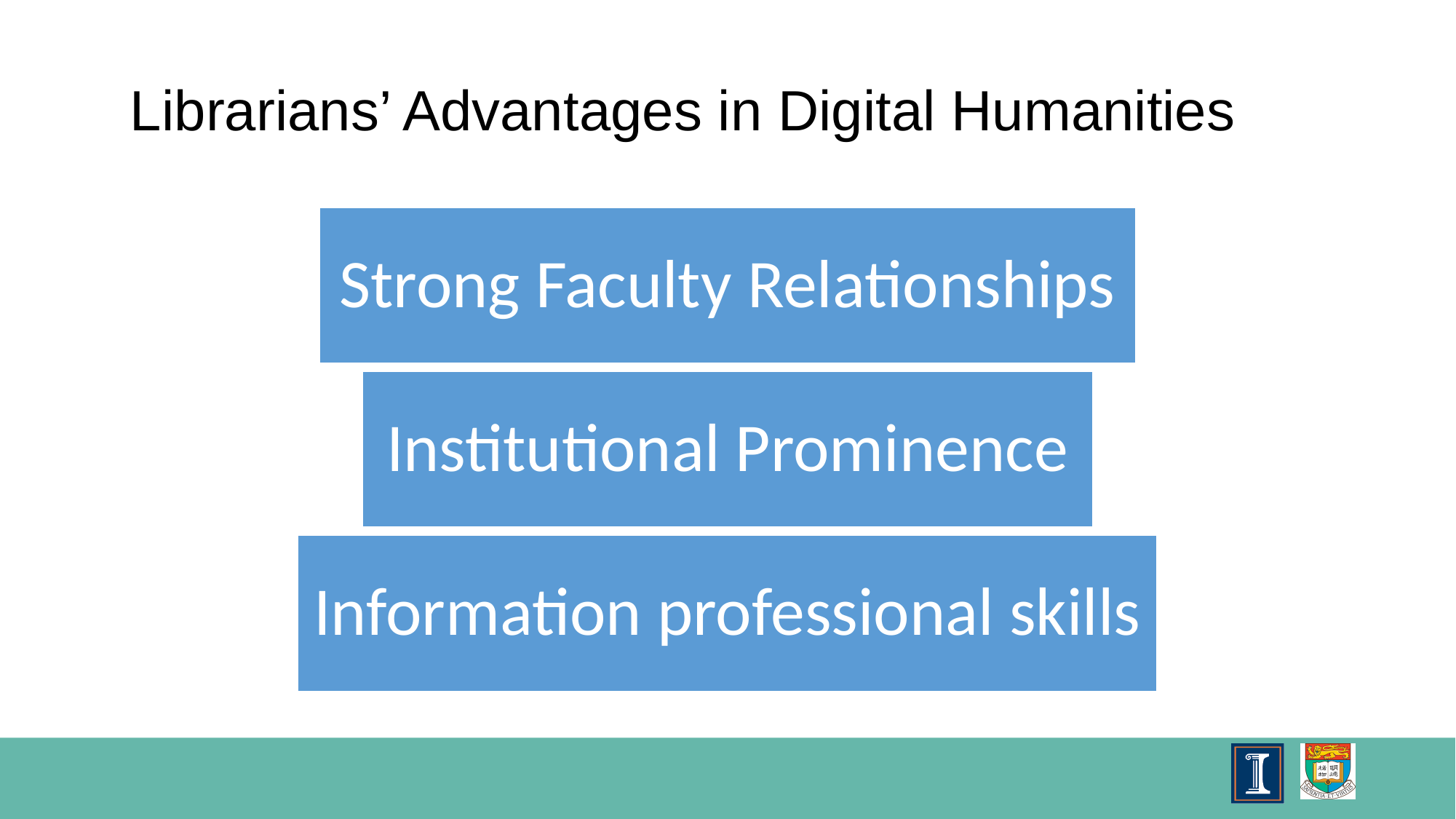

# Librarians’ Advantages in Digital Humanities
Strong Faculty Relationships
Institutional Prominence
Information professional skills